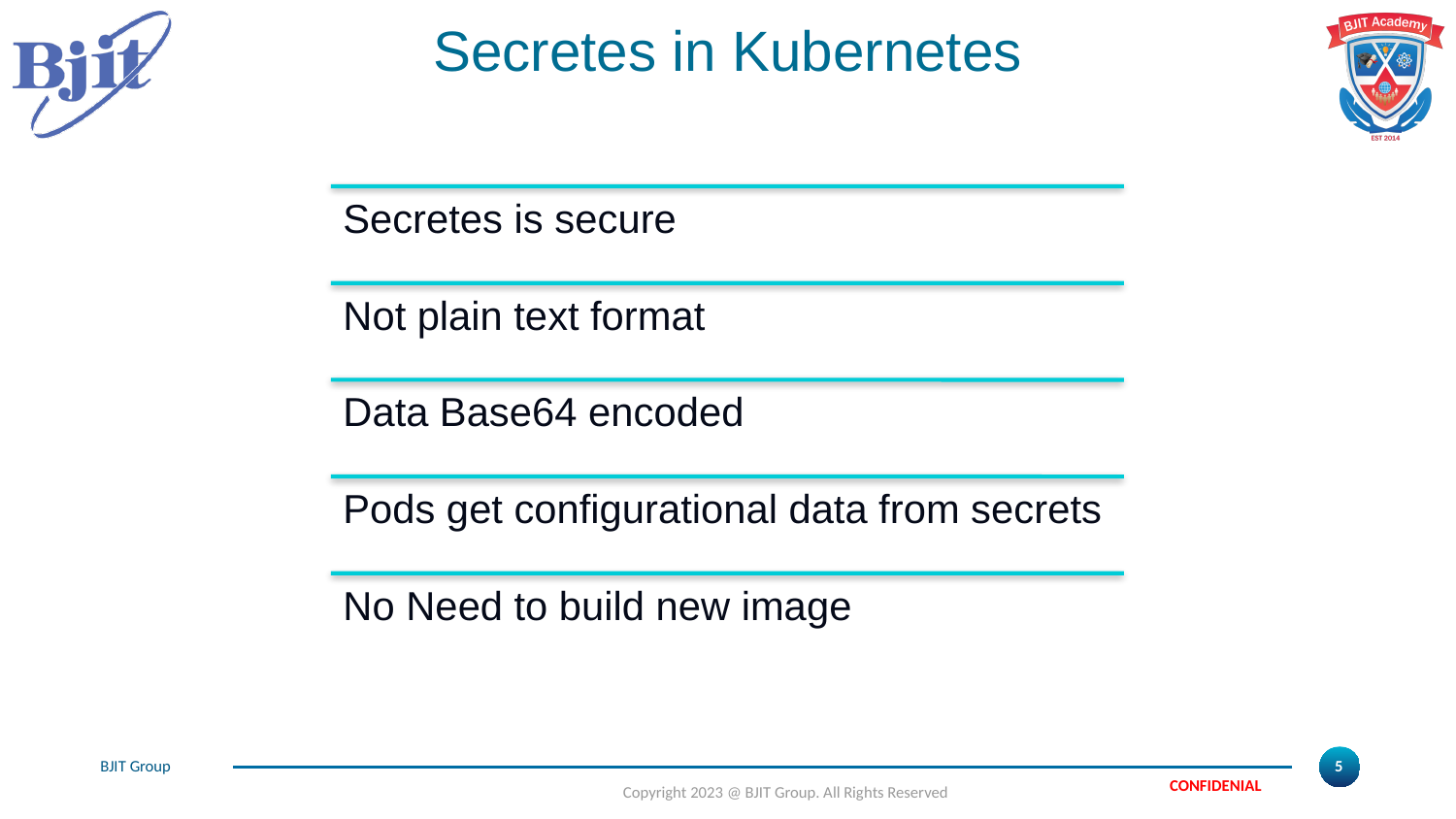

Secretes in Kubernetes
Secretes is secure
Not plain text format
Data Base64 encoded
Pods get configurational data from secrets
No Need to build new image